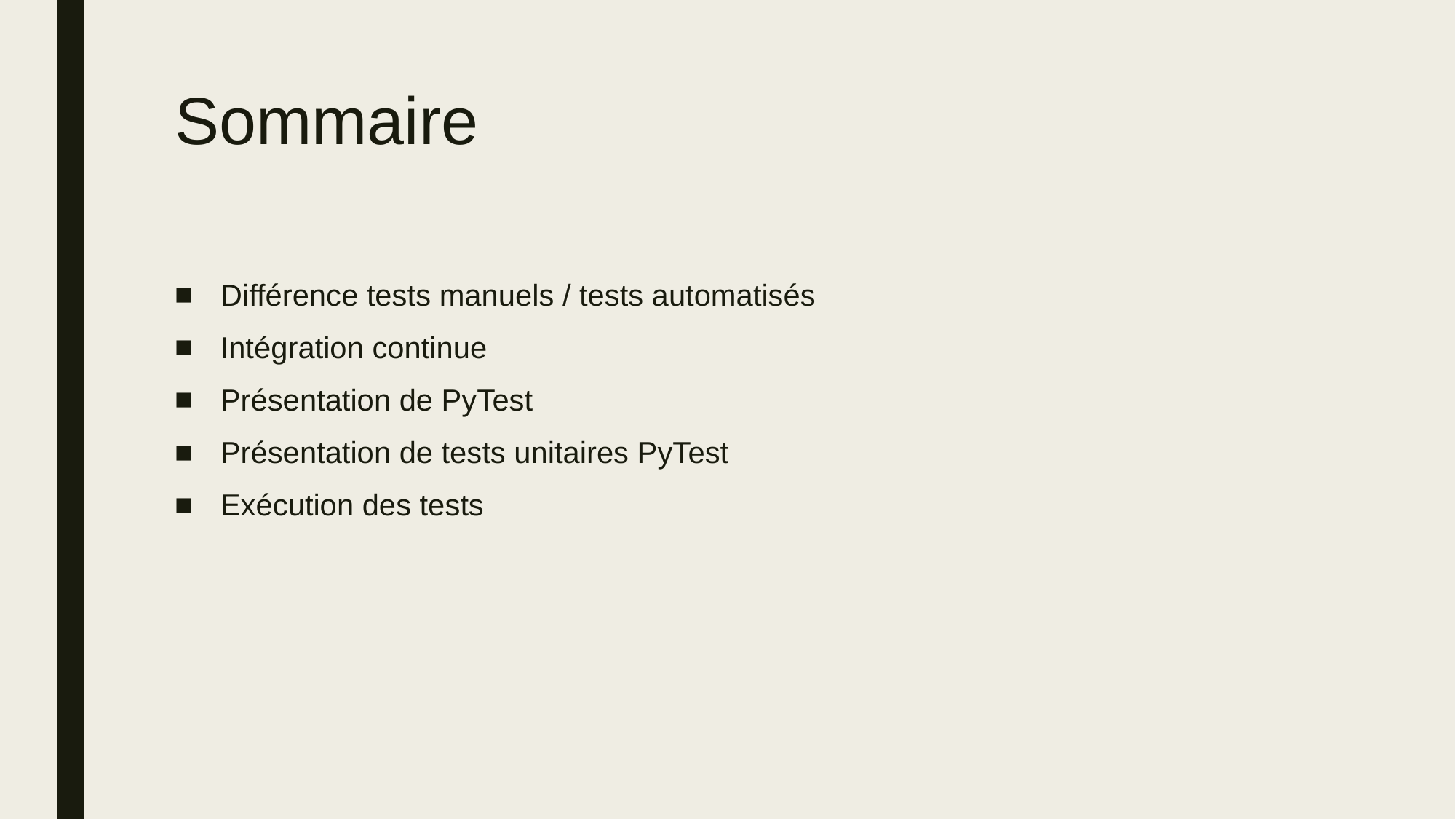

# Sommaire
Différence tests manuels / tests automatisés
Intégration continue
Présentation de PyTest
Présentation de tests unitaires PyTest
Exécution des tests